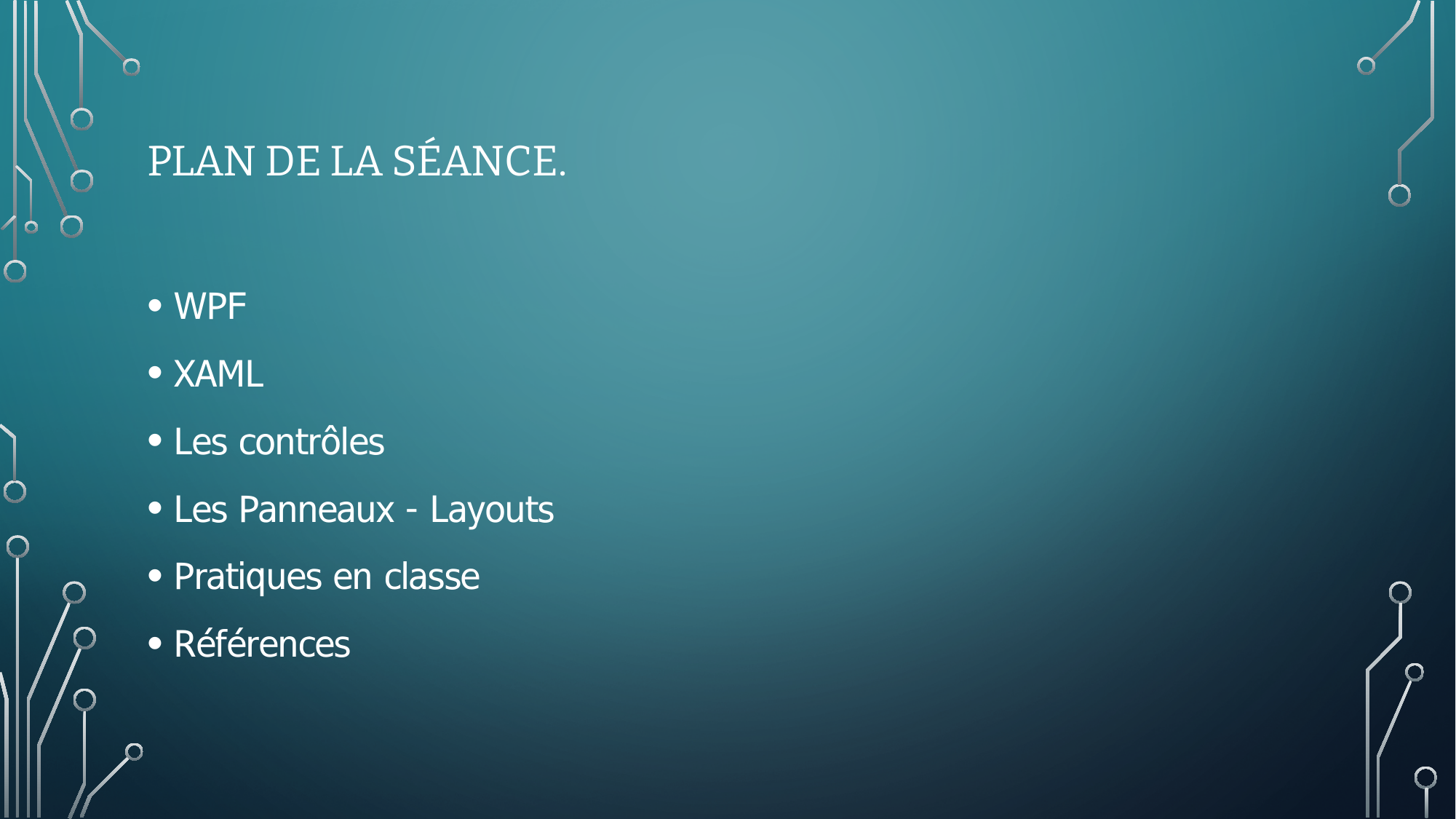

# Plan de la séance.
WPF
XAML
Les contrôles
Les Panneaux - Layouts
Pratiques en classe
Références